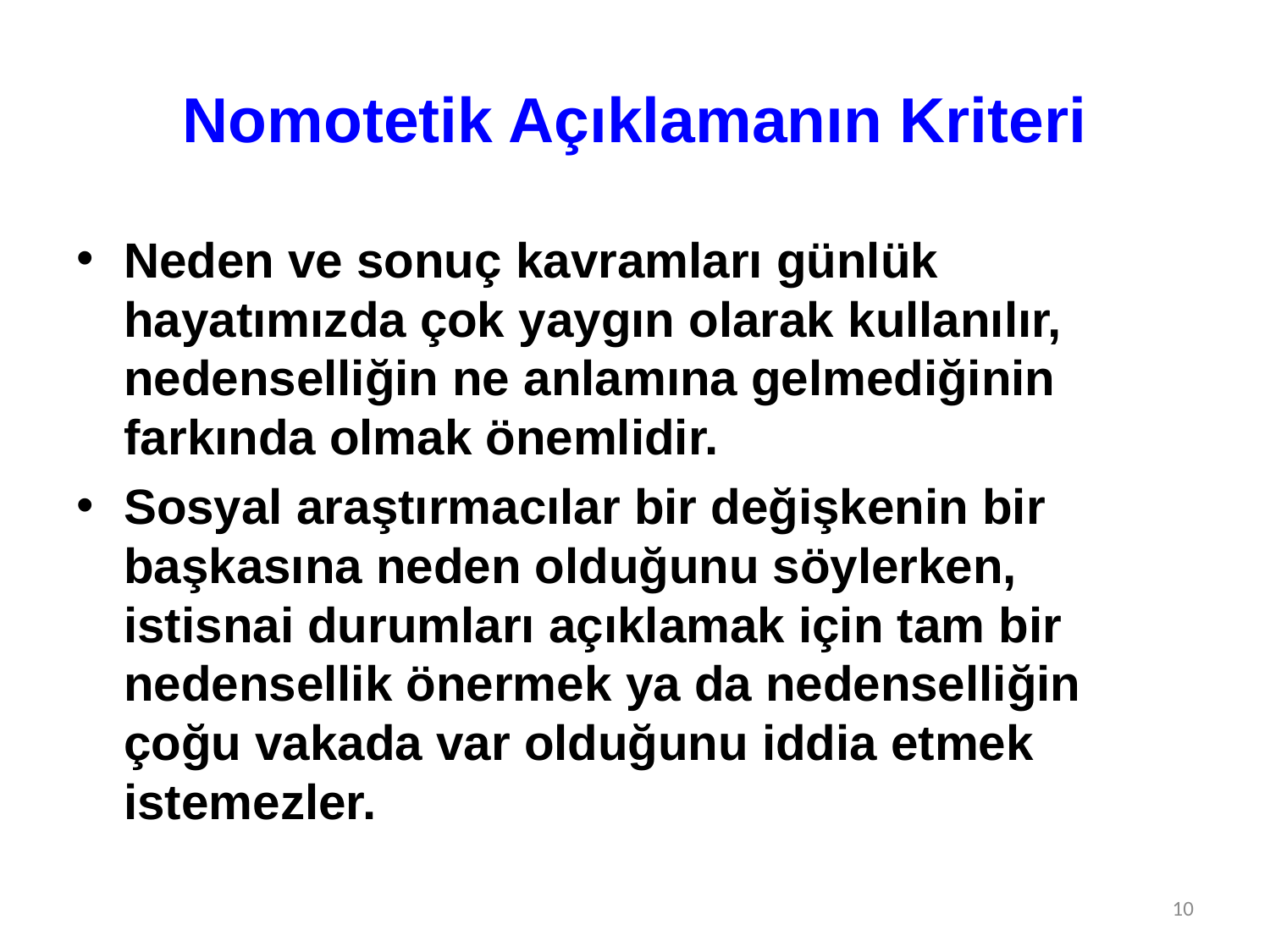

# Nomotetik Açıklamanın Kriteri
Neden ve sonuç kavramları günlük hayatımızda çok yaygın olarak kullanılır, nedenselliğin ne anlamına gelmediğinin farkında olmak önemlidir.
Sosyal araştırmacılar bir değişkenin bir başkasına neden olduğunu söylerken, istisnai durumları açıklamak için tam bir nedensellik önermek ya da nedenselliğin çoğu vakada var olduğunu iddia etmek istemezler.
10